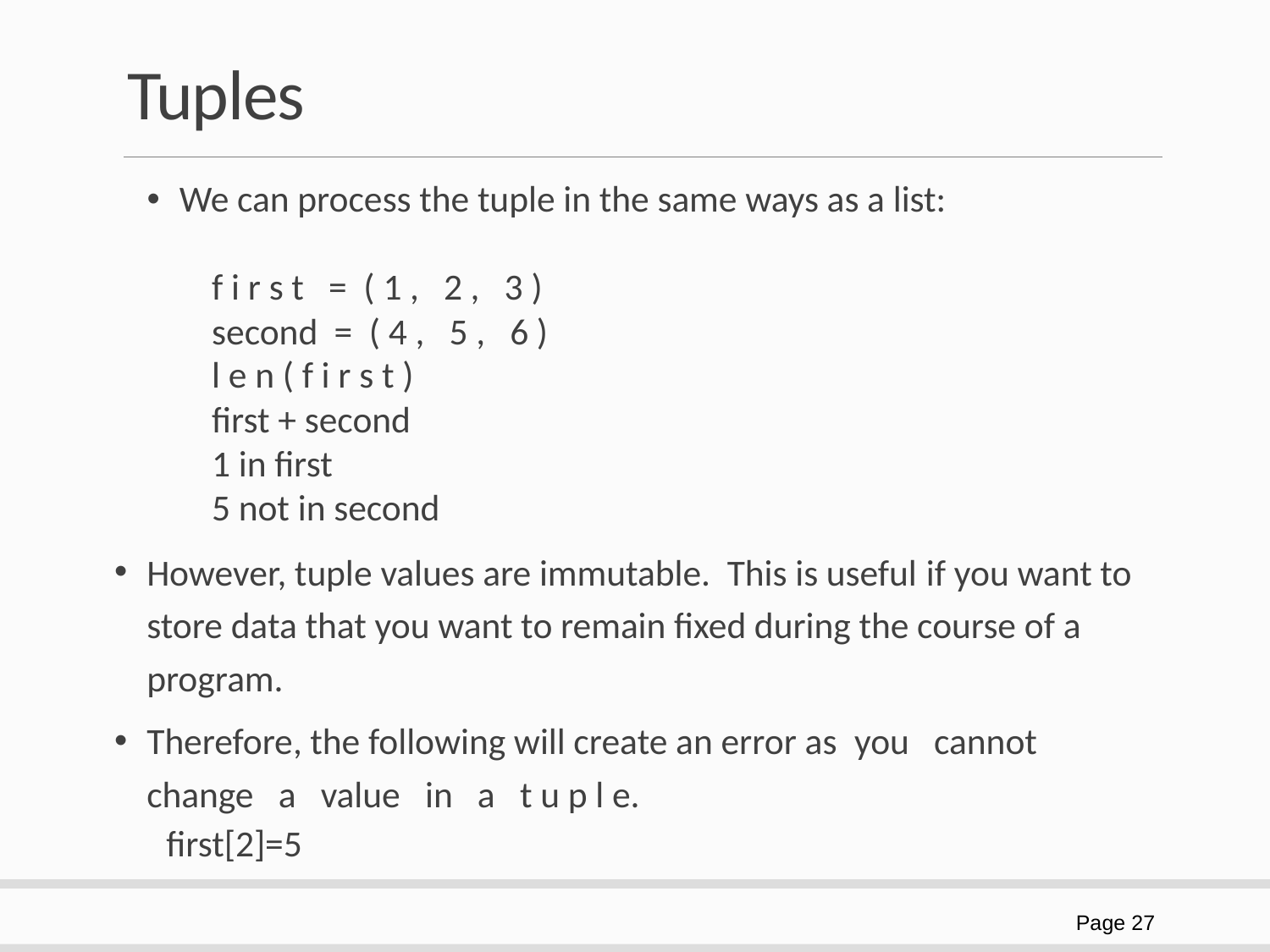

# Tuples
We can process the tuple in the same ways as a list:

f i r s t   =  ( 1 ,   2 ,   3 )
second  =  ( 4 ,   5 ,   6 )
l e n ( f i r s t )
first + second
1 in first
5 not in second
However, tuple values are immutable.  This is useful if you want to store data that you want to remain fixed during the course of a program.
Therefore, the following will create an error as  you   cannot   change   a   value   in   a   t u p l e.
	first[2]=5

Page 27